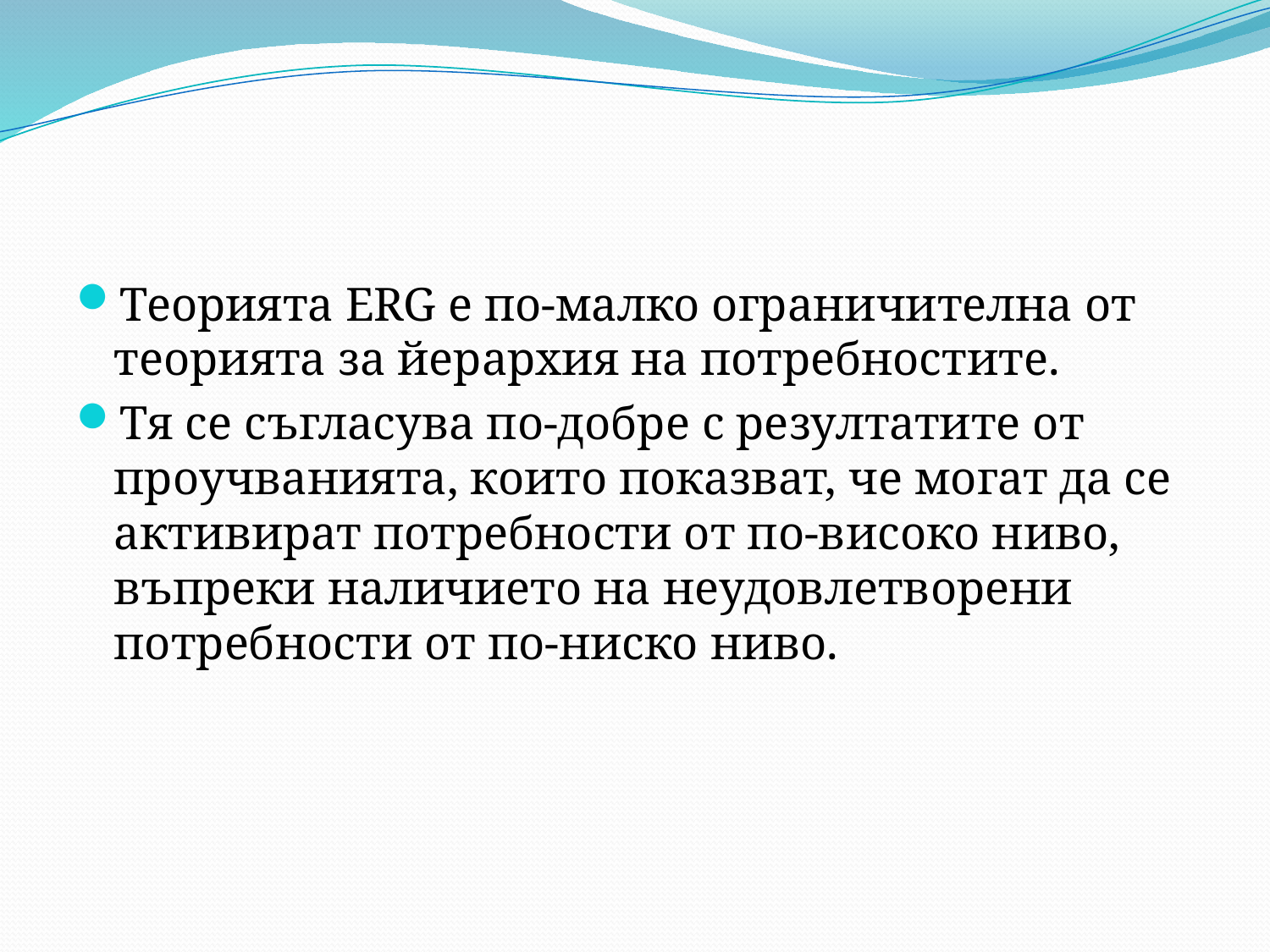

Теорията ERG е по-малко ограничителна от теорията за йерархия на потребностите.
Тя се съгласува по-добре с резултатите от проучванията, които показват, че могат да се активират потребности от по-високо ниво, въпреки наличието на неудовлетворени потребности от по-ниско ниво.